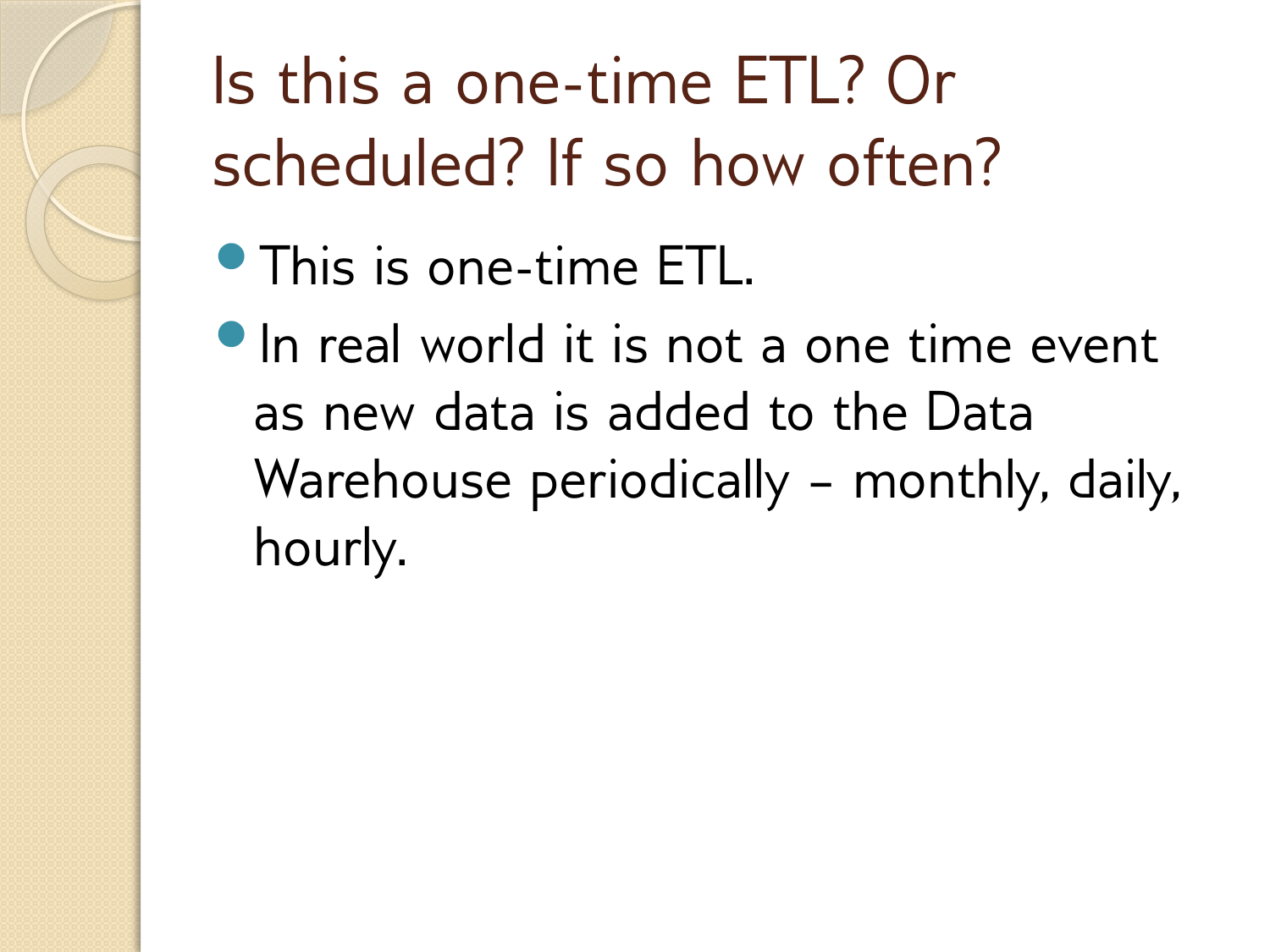

# Is this a one-time ETL? Or scheduled? If so how often?
This is one-time ETL.
In real world it is not a one time event as new data is added to the Data Warehouse periodically – monthly, daily, hourly.